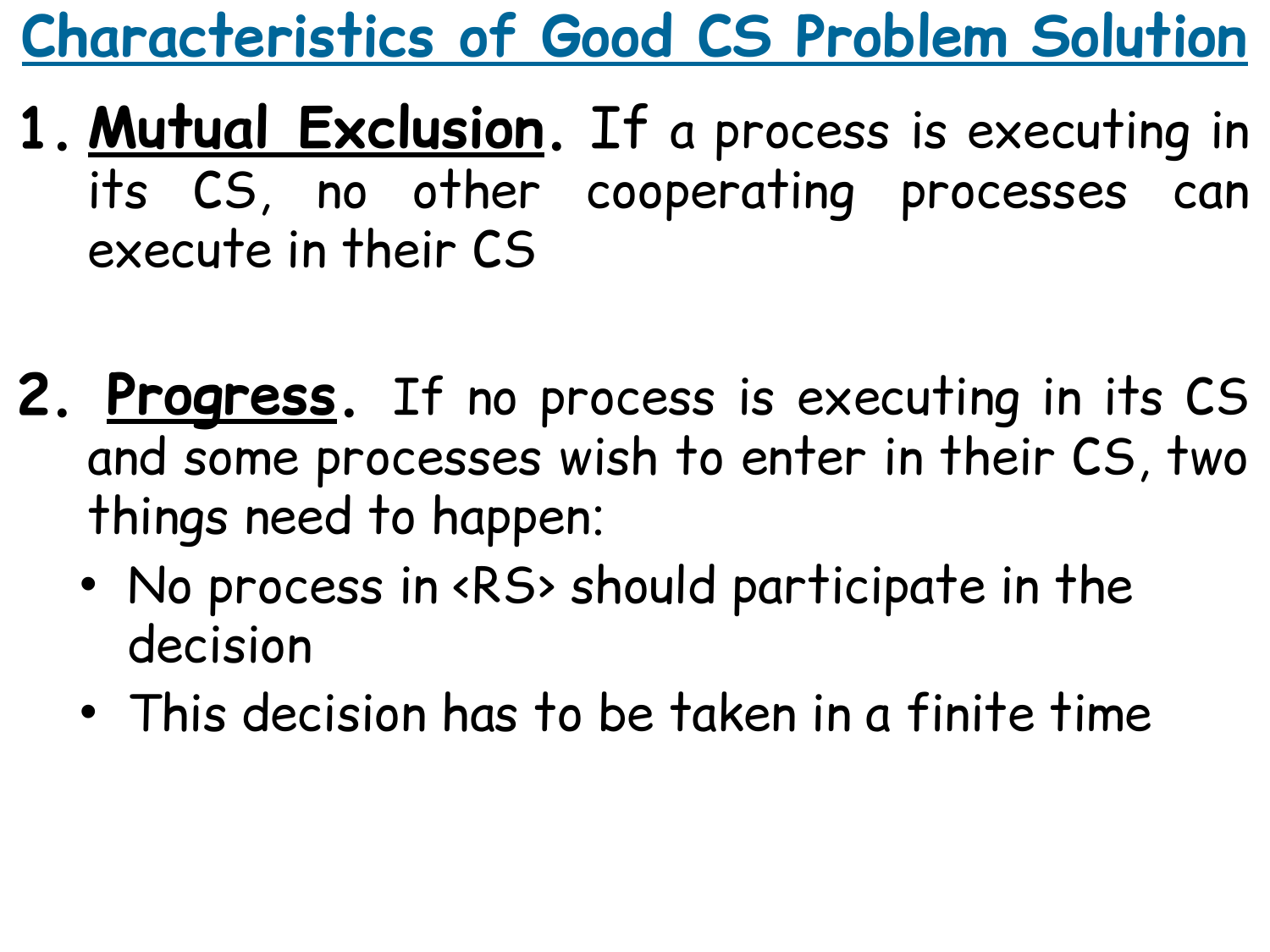

# Characteristics of Good CS Problem Solution
Mutual Exclusion. If a process is executing in its CS, no other cooperating processes can execute in their CS

2. Progress. If no process is executing in its CS and some processes wish to enter in their CS, two things need to happen:
No process in <RS> should participate in the decision
This decision has to be taken in a finite time